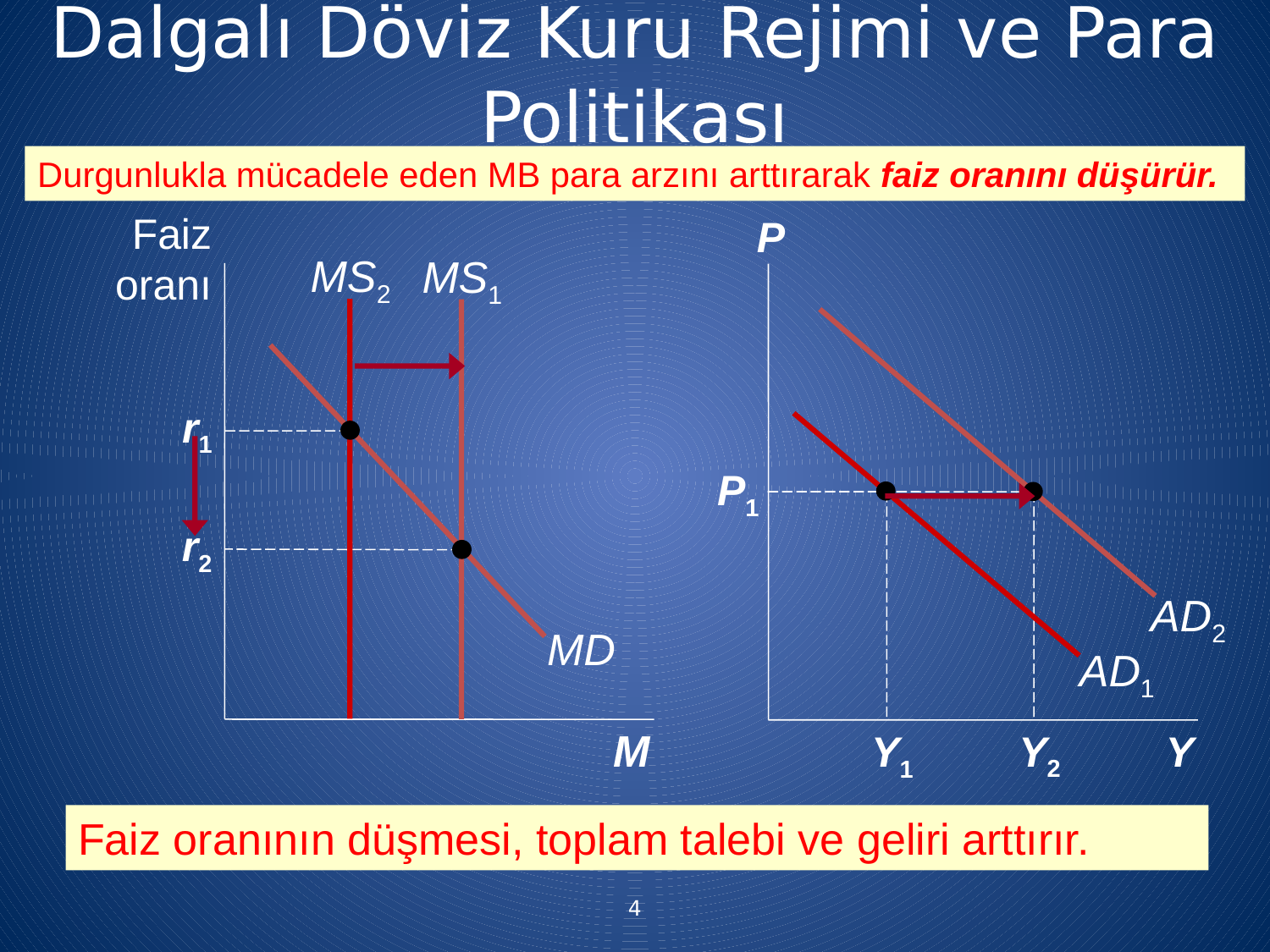

Dalgalı Döviz Kuru Rejimi ve Para Politikası
0
Durgunlukla mücadele eden MB para arzını arttırarak faiz oranını düşürür.
P

Y
Faiz oranı

M
MS2

MS1

AD2

MD
r1

AD1

P1

Y2

Y1
r2

Faiz oranının düşmesi, toplam talebi ve geliri arttırır.
4